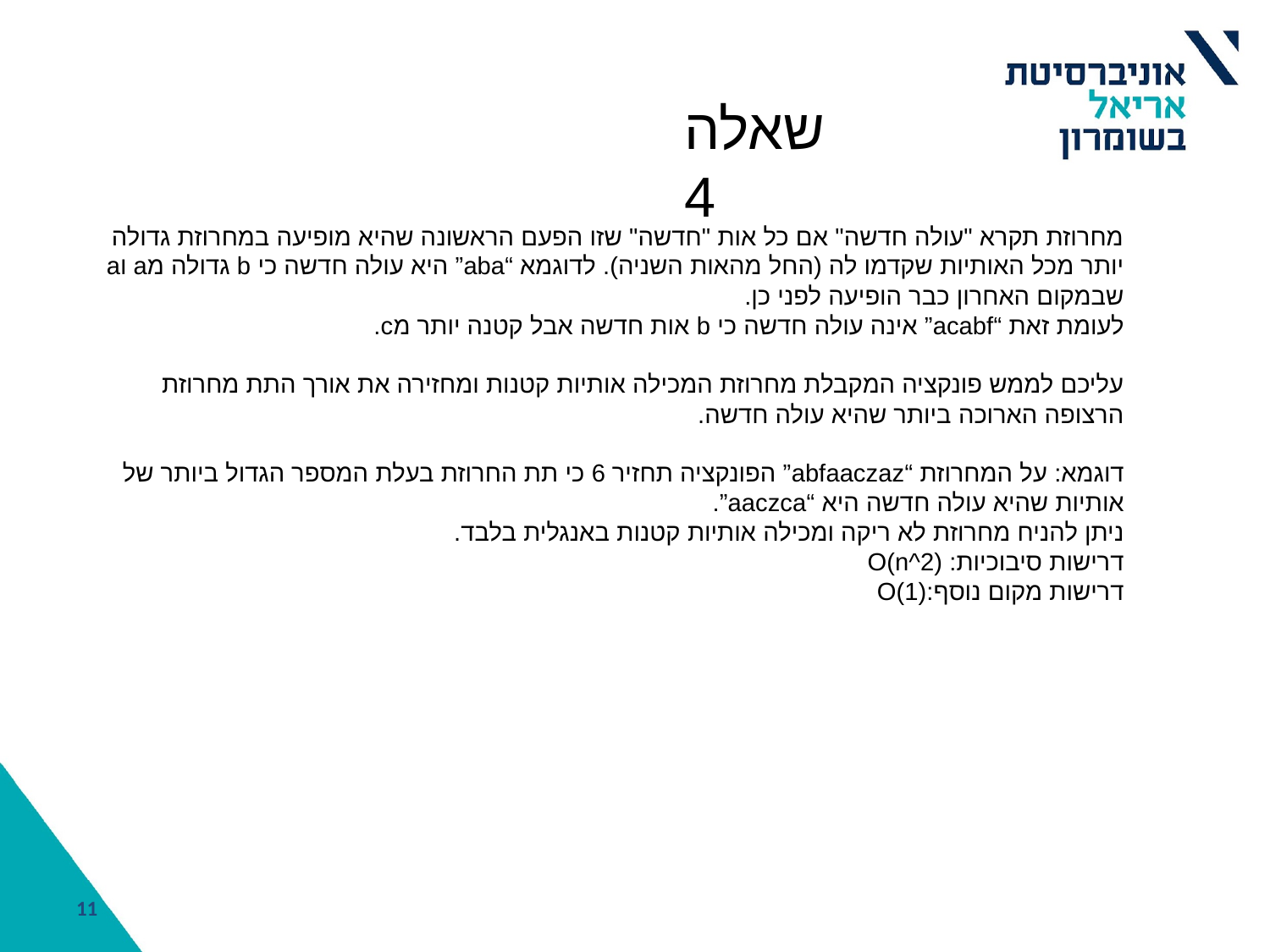

שאלה 4
מחרוזת תקרא "עולה חדשה" אם כל אות "חדשה" שזו הפעם הראשונה שהיא מופיעה במחרוזת גדולה יותר מכל האותיות שקדמו לה (החל מהאות השניה). לדוגמא “aba” היא עולה חדשה כי b גדולה מa וa שבמקום האחרון כבר הופיעה לפני כן.
לעומת זאת “acabf” אינה עולה חדשה כי b אות חדשה אבל קטנה יותר מc.

עליכם לממש פונקציה המקבלת מחרוזת המכילה אותיות קטנות ומחזירה את אורך התת מחרוזת הרצופה הארוכה ביותר שהיא עולה חדשה.

דוגמא: על המחרוזת “abfaaczaz” הפונקציה תחזיר 6 כי תת החרוזת בעלת המספר הגדול ביותר של אותיות שהיא עולה חדשה היא “aaczca”.
ניתן להניח מחרוזת לא ריקה ומכילה אותיות קטנות באנגלית בלבד.
דרישות סיבוכיות: O(n^2)
דרישות מקום נוסף:O(1)
11